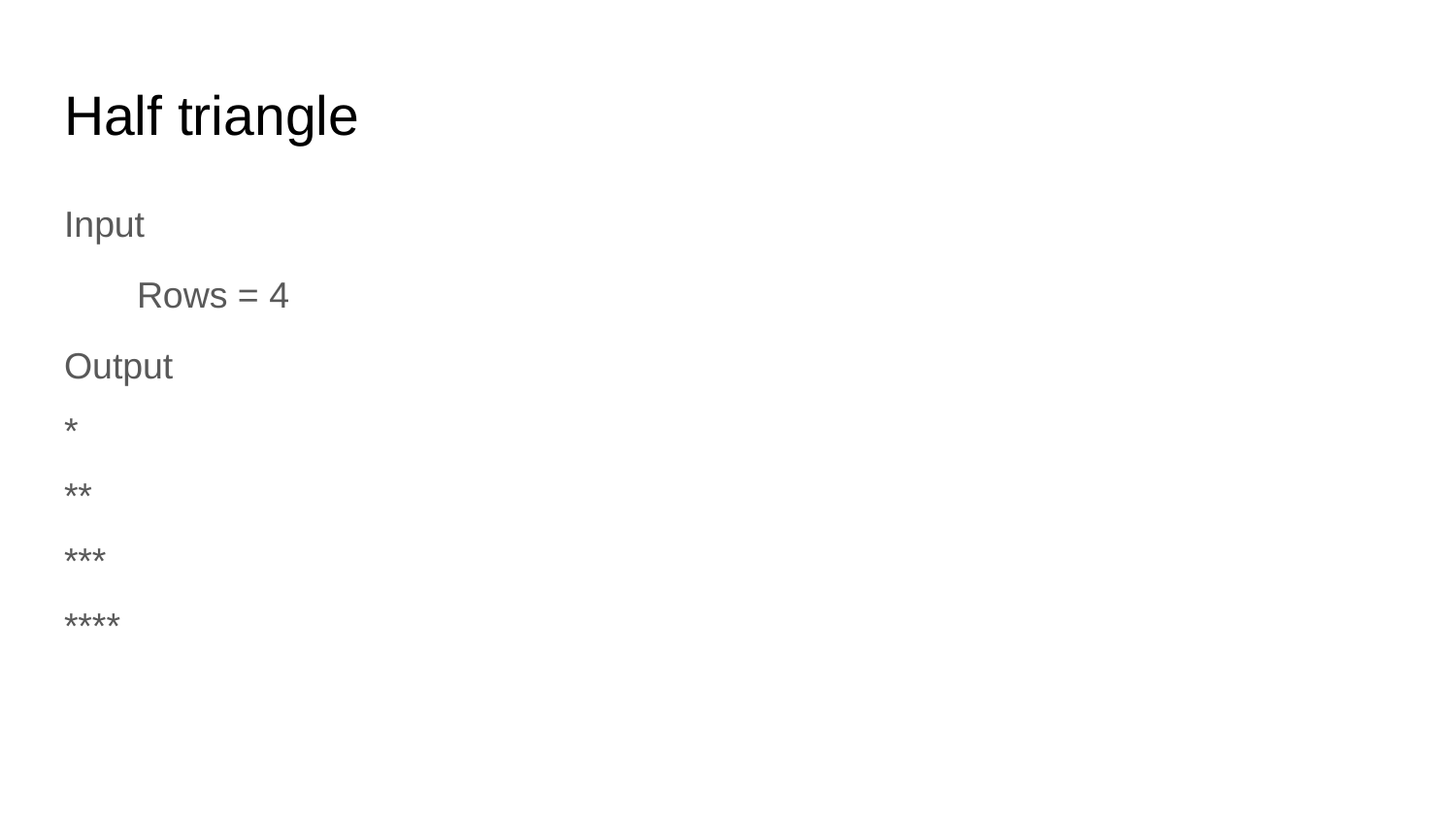

# Half triangle
Input
Rows = 4
Output
*
**
***
****